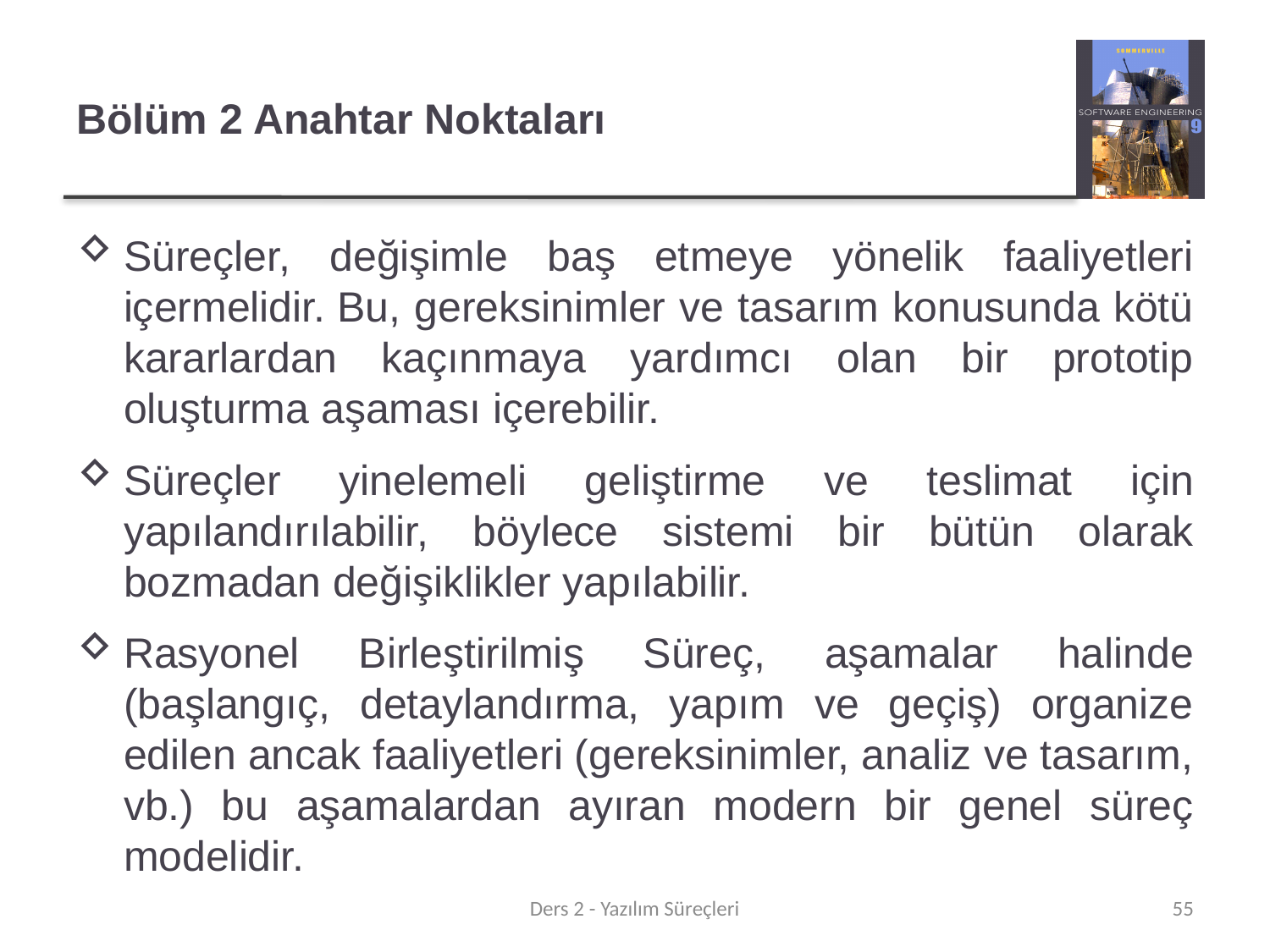

# Bölüm 2 Anahtar Noktaları
Süreçler, değişimle baş etmeye yönelik faaliyetleri içermelidir. Bu, gereksinimler ve tasarım konusunda kötü kararlardan kaçınmaya yardımcı olan bir prototip oluşturma aşaması içerebilir.
Süreçler yinelemeli geliştirme ve teslimat için yapılandırılabilir, böylece sistemi bir bütün olarak bozmadan değişiklikler yapılabilir.
Rasyonel Birleştirilmiş Süreç, aşamalar halinde (başlangıç, detaylandırma, yapım ve geçiş) organize edilen ancak faaliyetleri (gereksinimler, analiz ve tasarım, vb.) bu aşamalardan ayıran modern bir genel süreç modelidir.
Ders 2 - Yazılım Süreçleri
55